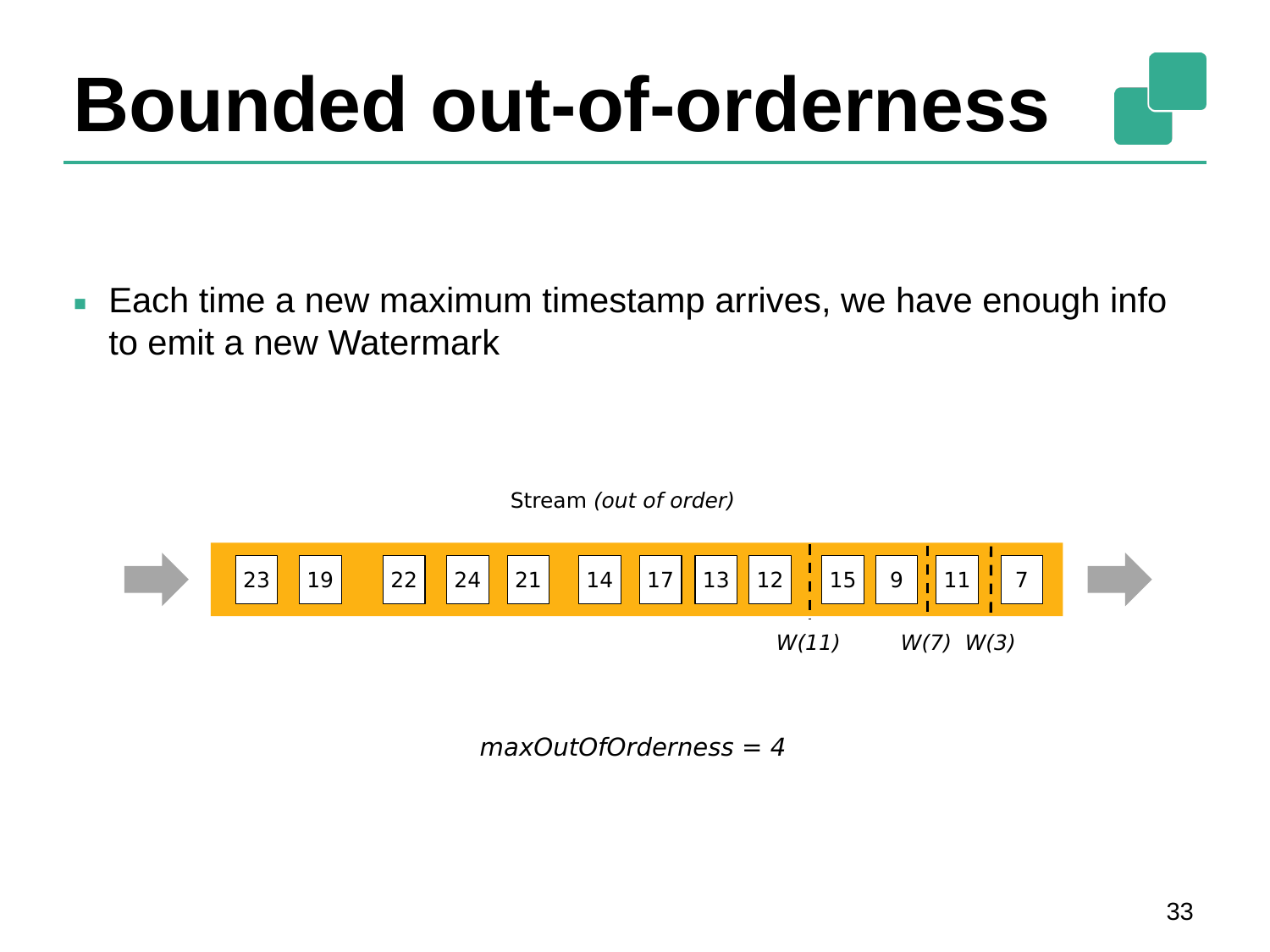

# Bounded out-of-orderness
Each time a new maximum timestamp arrives, we have enough info to emit a new Watermark
Stream (out of order)

23
19
22
24
21
14
17
13
12
15
9
11
7
W(11)
W(7)
W(3)
maxOutOfOrderness = 4
33